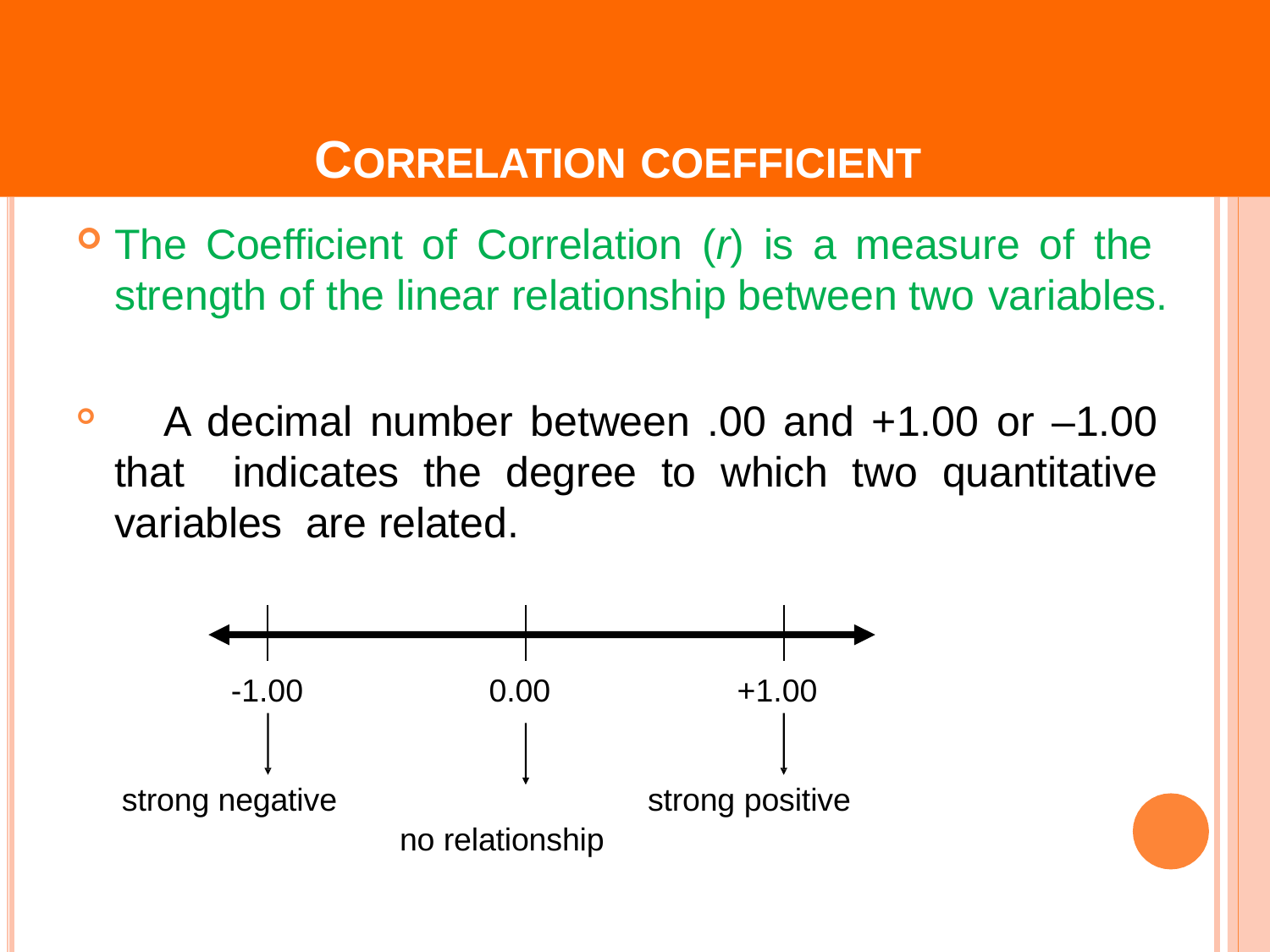

# CORRELATION COEFFICIENT

The Coefficient of Correlation (r) is a measure of the  strength of the linear relationship between two variables.

	A decimal number between .00 and +1.00 or –1.00 that  indicates the degree to which two quantitative variables  are related.

-1.00
0.00
+1.00

strong negative
strong positive

no relationship